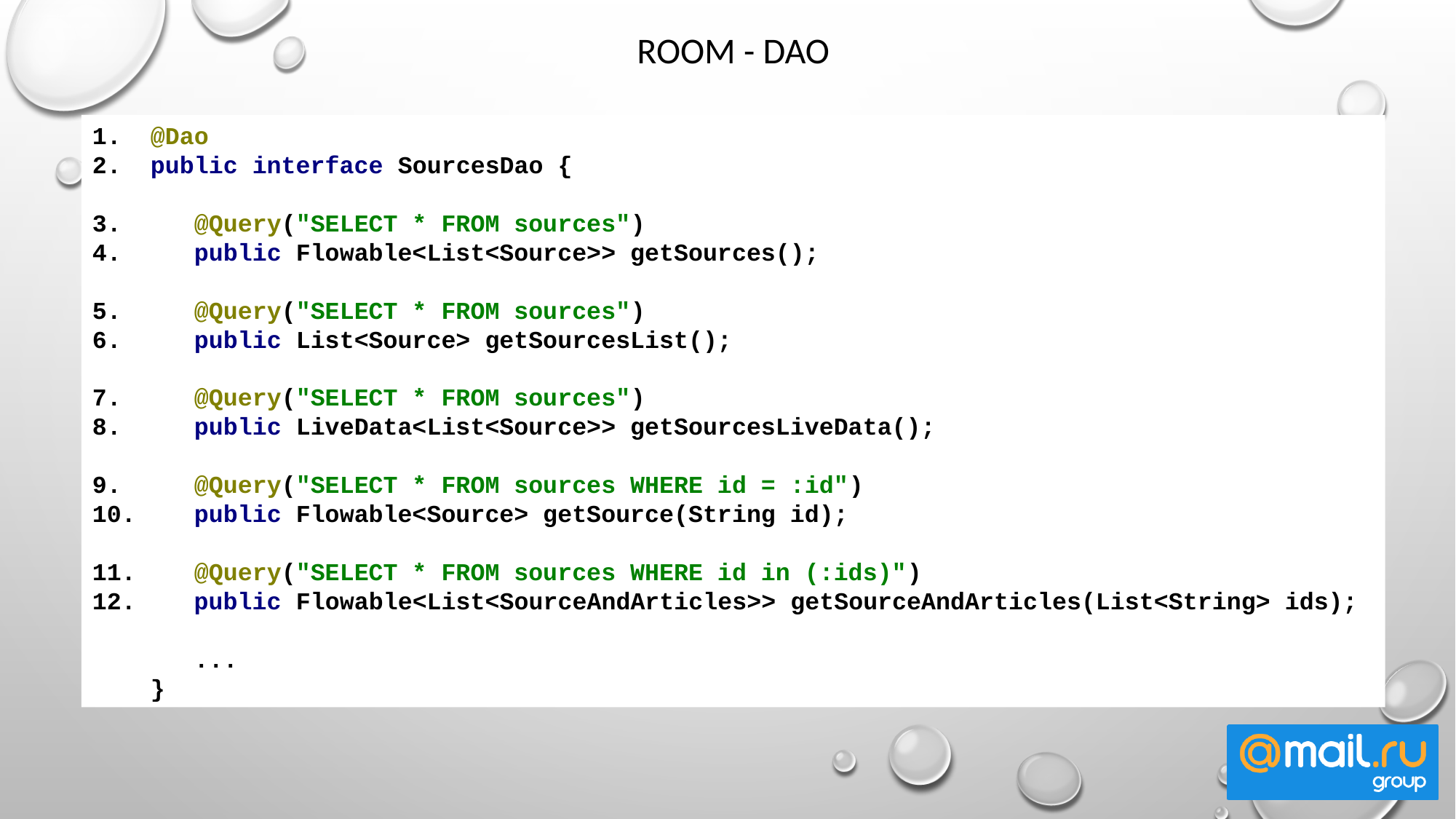

# Room - DAO
1.  @Dao
2.  public interface SourcesDao {
3.     @Query("SELECT * FROM sources")
4.     public Flowable<List<Source>> getSources();
5.     @Query("SELECT * FROM sources")
6.     public List<Source> getSourcesList();
7.     @Query("SELECT * FROM sources")
8.     public LiveData<List<Source>> getSourcesLiveData();
9.     @Query("SELECT * FROM sources WHERE id = :id")
10.    public Flowable<Source> getSource(String id);
11.    @Query("SELECT * FROM sources WHERE id in (:ids)")
12.    public Flowable<List<SourceAndArticles>> getSourceAndArticles(List<String> ids);
       ...
    }